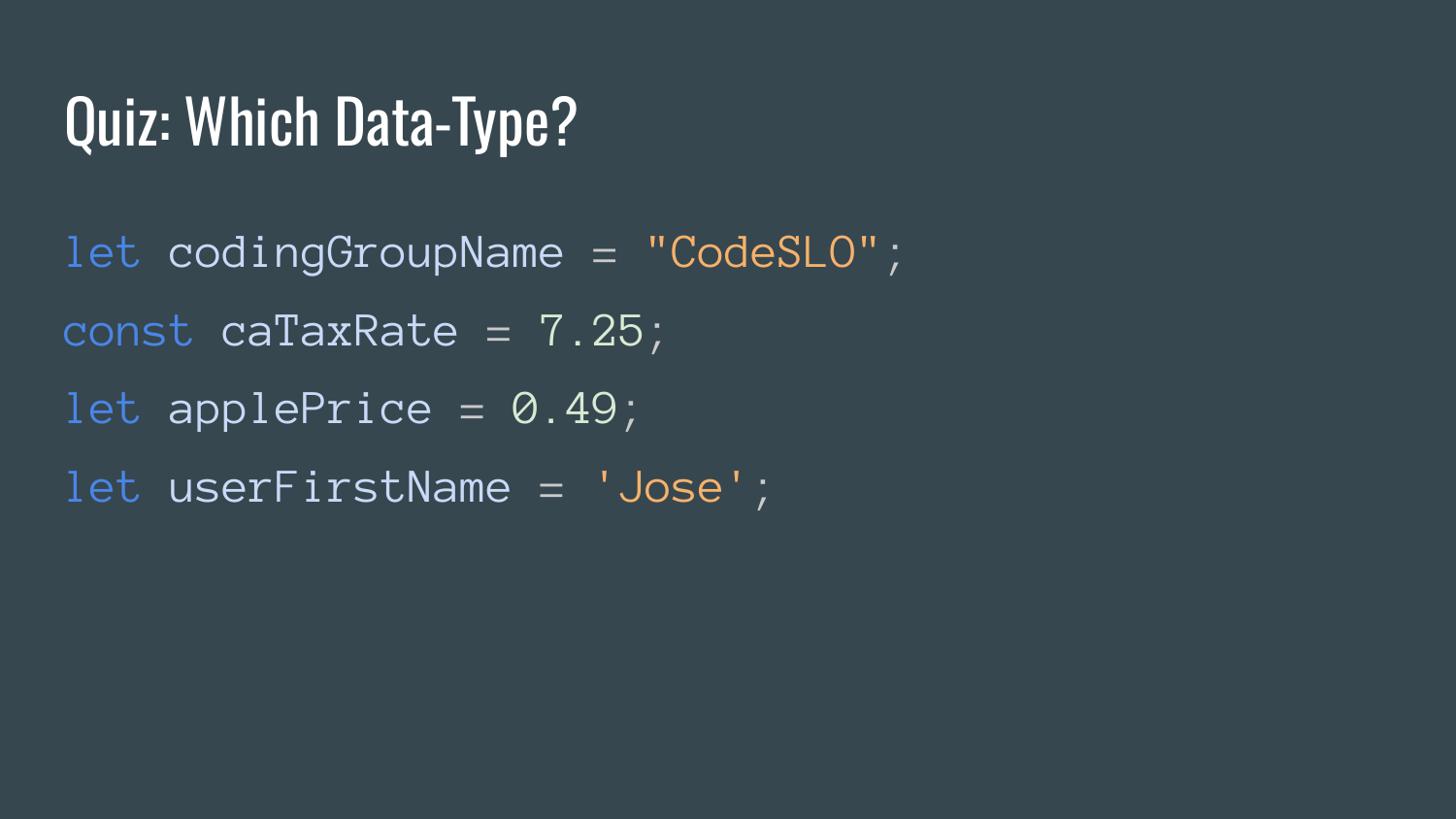

# Quiz: Which Data-Type?
let codingGroupName = "CodeSLO";
const caTaxRate = 7.25;
let applePrice = 0.49;
let userFirstName = 'Jose';